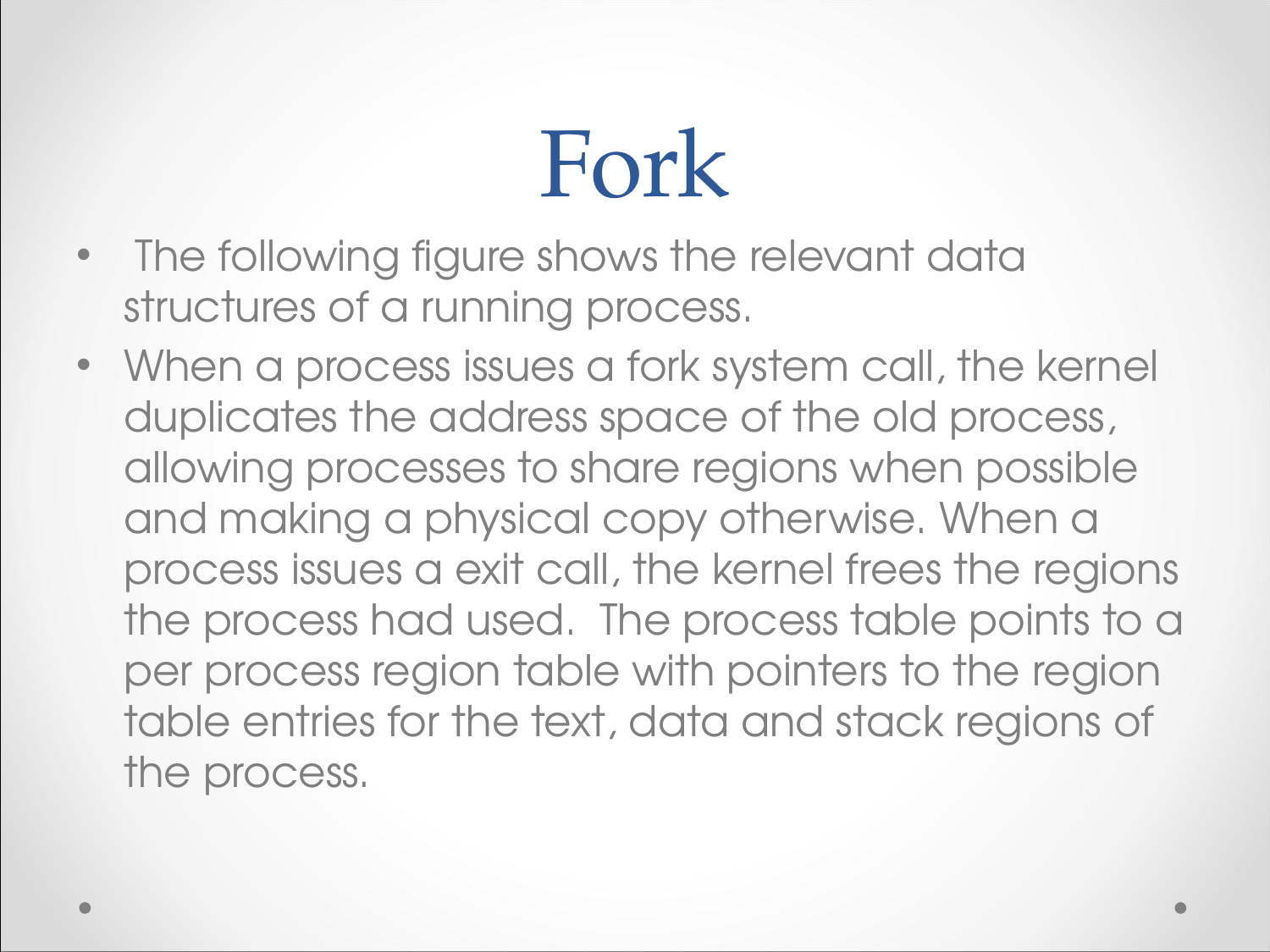

# Fork
 The following figure shows the relevant data structures of a running process.
When a process issues a fork system call, the kernel duplicates the address space of the old process, allowing processes to share regions when possible and making a physical copy otherwise. When a process issues a exit call, the kernel frees the regions the process had used.  The process table points to a per process region table with pointers to the region table entries for the text, data and stack regions of the process.